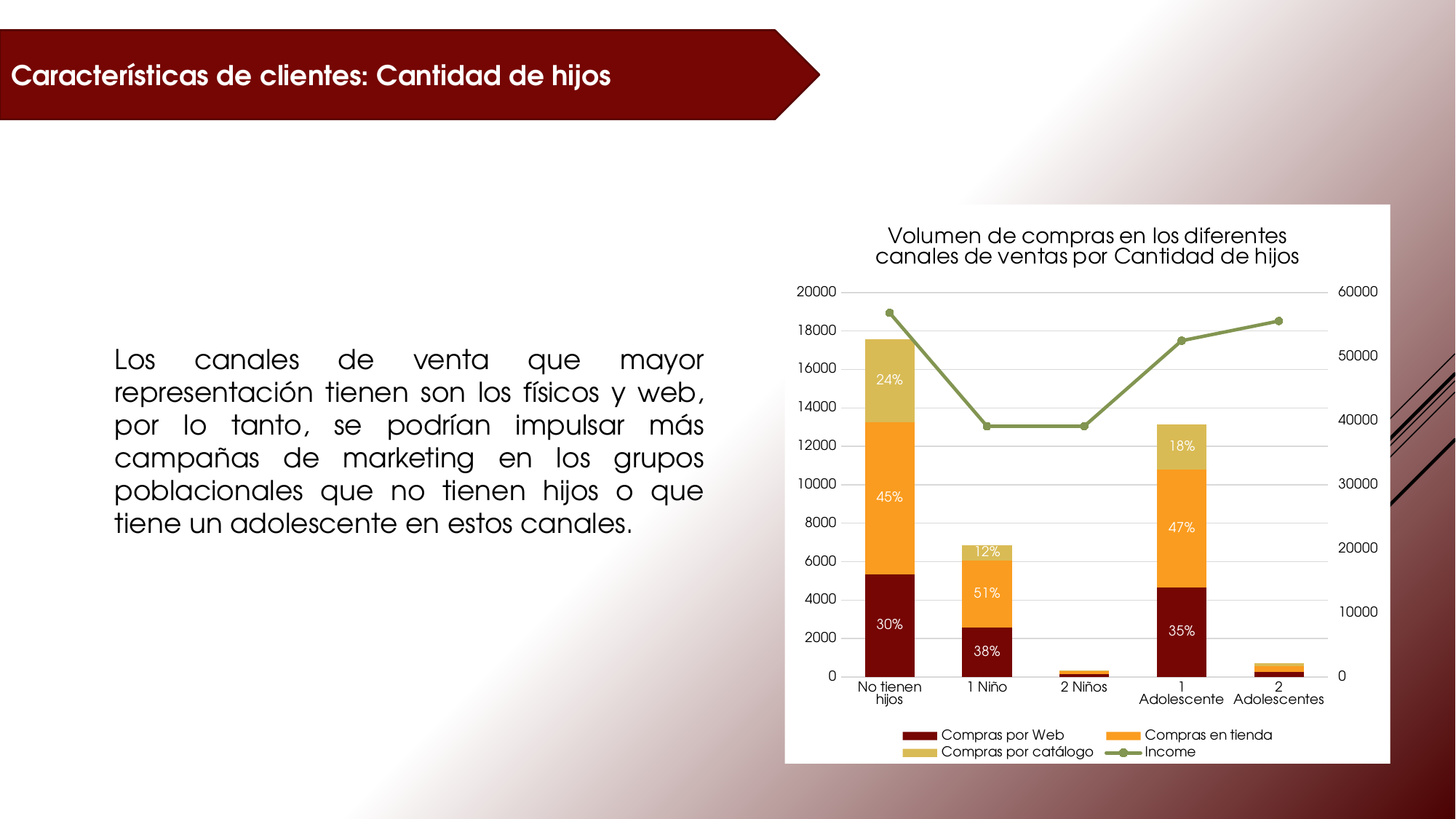

Características de clientes: Cantidad de hijos

### Chart: Volumen de compras en los diferentes canales de ventas por Cantidad de hijos

| Category | Compras por Web | Compras en tienda | Compras por catálogo  | Income |
|---|---|---|---|---|
| No tienen hijos | 5335.5 | 7930.0 | 4291.0 | 56834.096465686016 |
| 1 Niño | 2585.0 | 3473.0 | 811.0 | 39138.07666290868 |
| 2 Niños | 134.0 | 165.0 | 34.0 | 39149.5 |
| 1 Adolescente | 4661.0 | 6117.0 | 2374.0 | 52485.75540275049 |
| 2 Adolescentes | 249.0 | 325.0 | 125.0 | 55558.62745098039 |
Los canales de venta que mayor representación tienen son los físicos y web, por lo tanto, se podrían impulsar más campañas de marketing en los grupos poblacionales que no tienen hijos o que tiene un adolescente en estos canales.